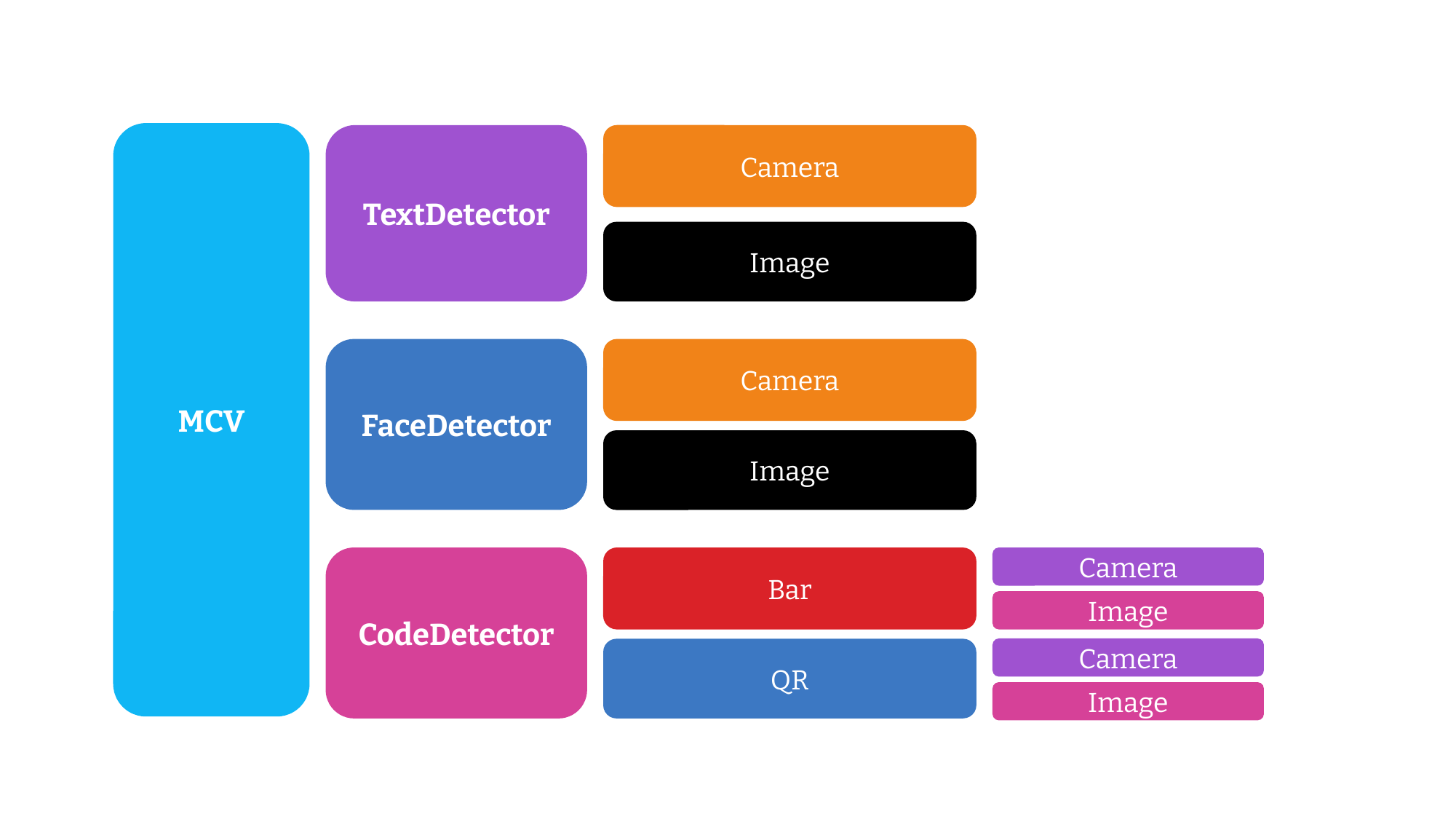

MCV
TextDetector
Camera
Image
FaceDetector
Camera
Image
CodeDetector
Bar
Camera
Image
Camera
QR
Image